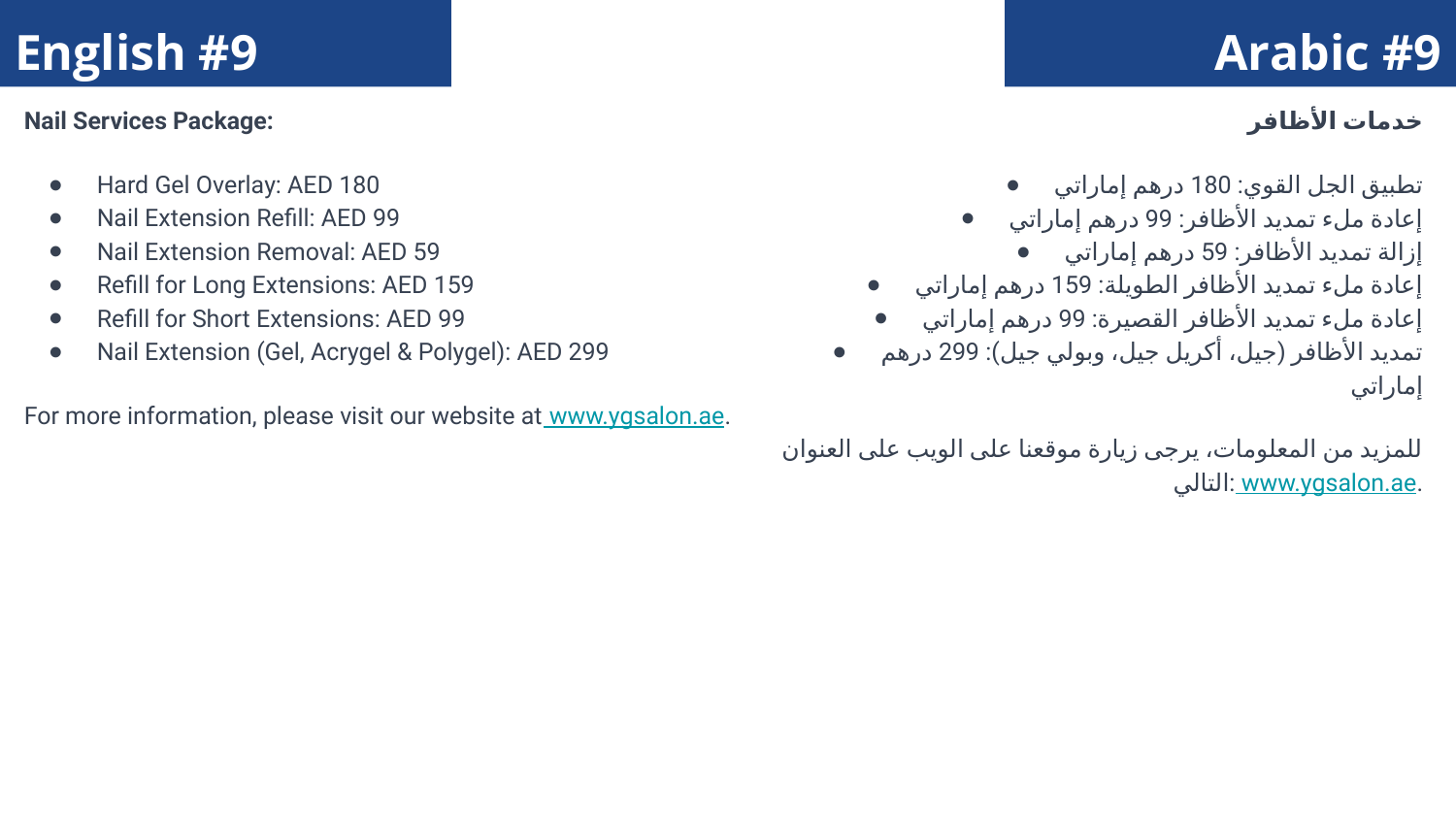

English #9
Arabic #9
Nail Services Package:
Hard Gel Overlay: AED 180
Nail Extension Refill: AED 99
Nail Extension Removal: AED 59
Refill for Long Extensions: AED 159
Refill for Short Extensions: AED 99
Nail Extension (Gel, Acrygel & Polygel): AED 299
For more information, please visit our website at www.ygsalon.ae.
خدمات الأظافر
تطبيق الجل القوي: 180 درهم إماراتي
إعادة ملء تمديد الأظافر: 99 درهم إماراتي
إزالة تمديد الأظافر: 59 درهم إماراتي
إعادة ملء تمديد الأظافر الطويلة: 159 درهم إماراتي
إعادة ملء تمديد الأظافر القصيرة: 99 درهم إماراتي
تمديد الأظافر (جيل، أكريل جيل، وبولي جيل): 299 درهم إماراتي
للمزيد من المعلومات، يرجى زيارة موقعنا على الويب على العنوان التالي: www.ygsalon.ae.